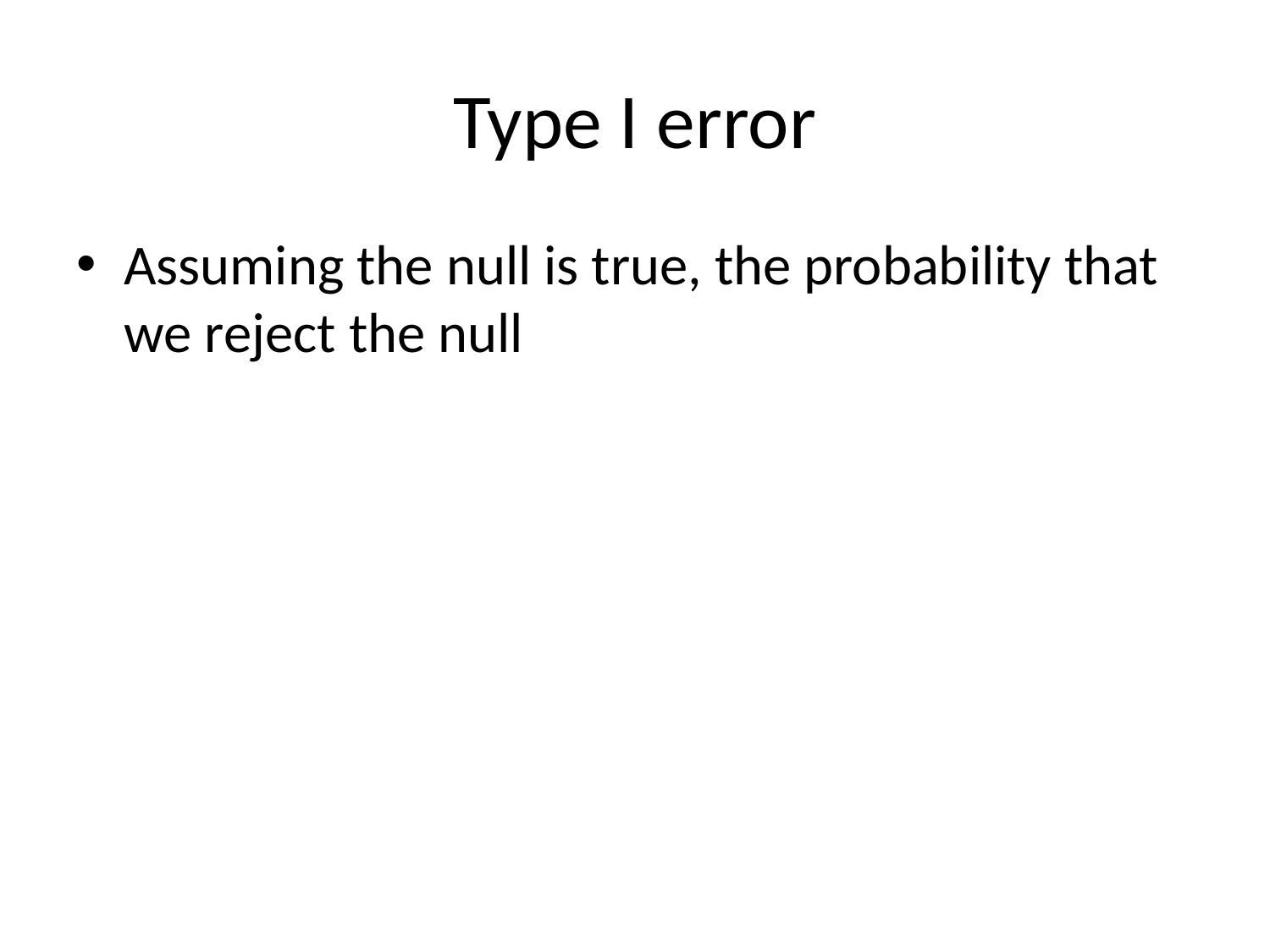

# Type I error
Assuming the null is true, the probability that we reject the null